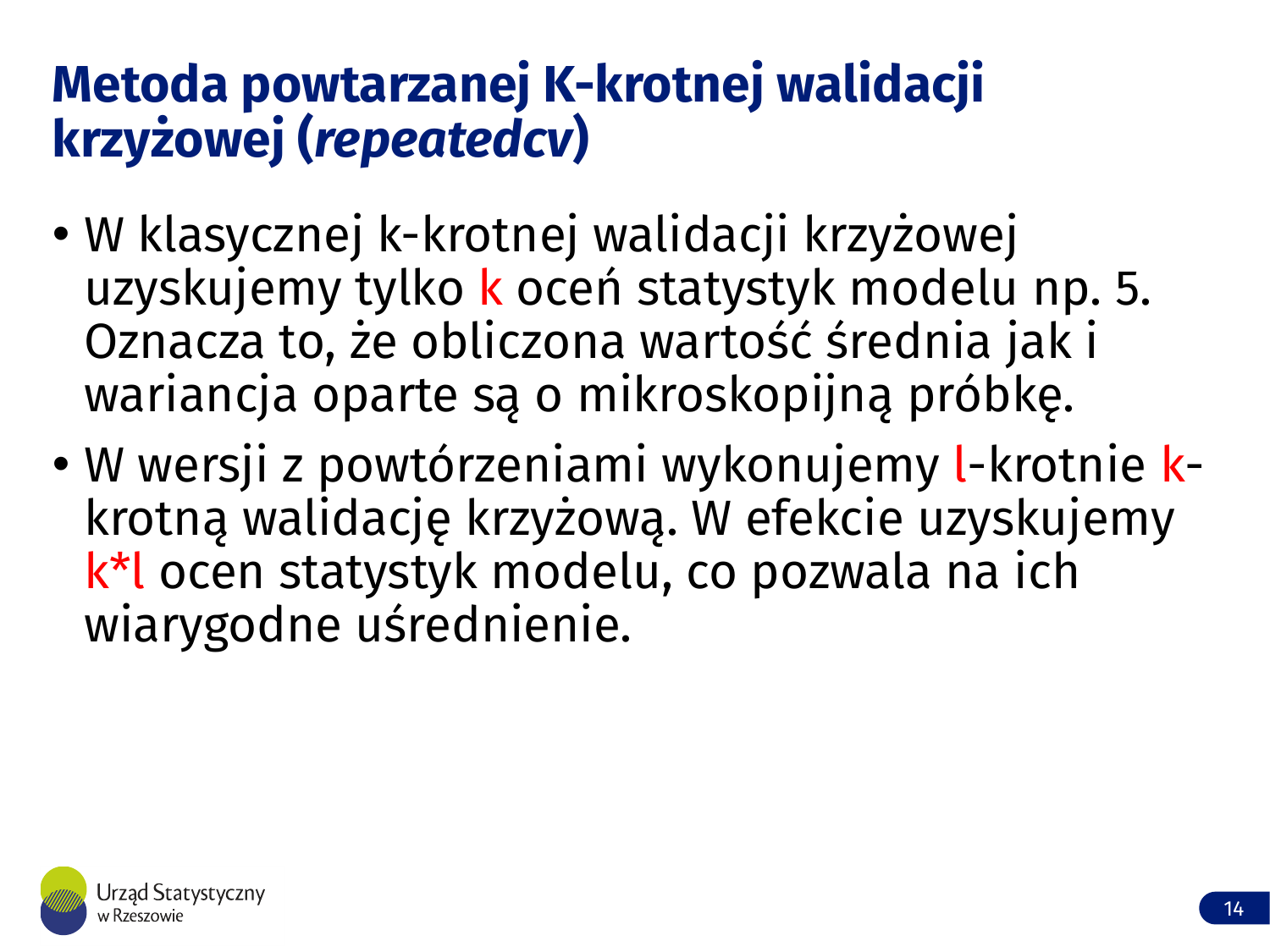

# Metoda powtarzanej K-krotnej walidacji krzyżowej (repeatedcv)
W klasycznej k-krotnej walidacji krzyżowej uzyskujemy tylko k oceń statystyk modelu np. 5. Oznacza to, że obliczona wartość średnia jak i wariancja oparte są o mikroskopijną próbkę.
W wersji z powtórzeniami wykonujemy l-krotnie k-krotną walidację krzyżową. W efekcie uzyskujemy k*l ocen statystyk modelu, co pozwala na ich wiarygodne uśrednienie.

14